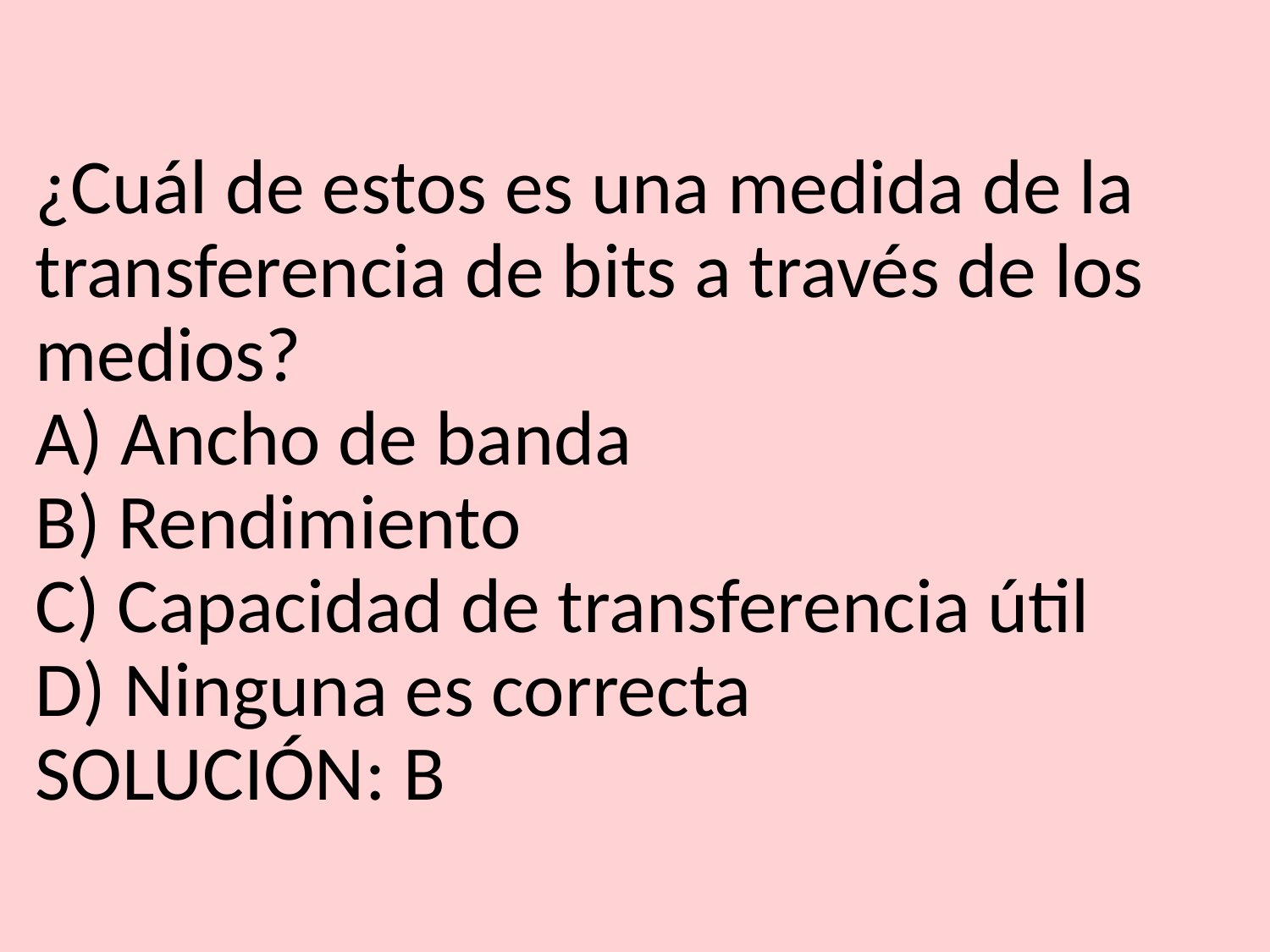

# ¿Cuál de estos es una medida de la transferencia de bits a través de los medios? A) Ancho de banda B) Rendimiento C) Capacidad de transferencia útil D) Ninguna es correcta SOLUCIÓN: B